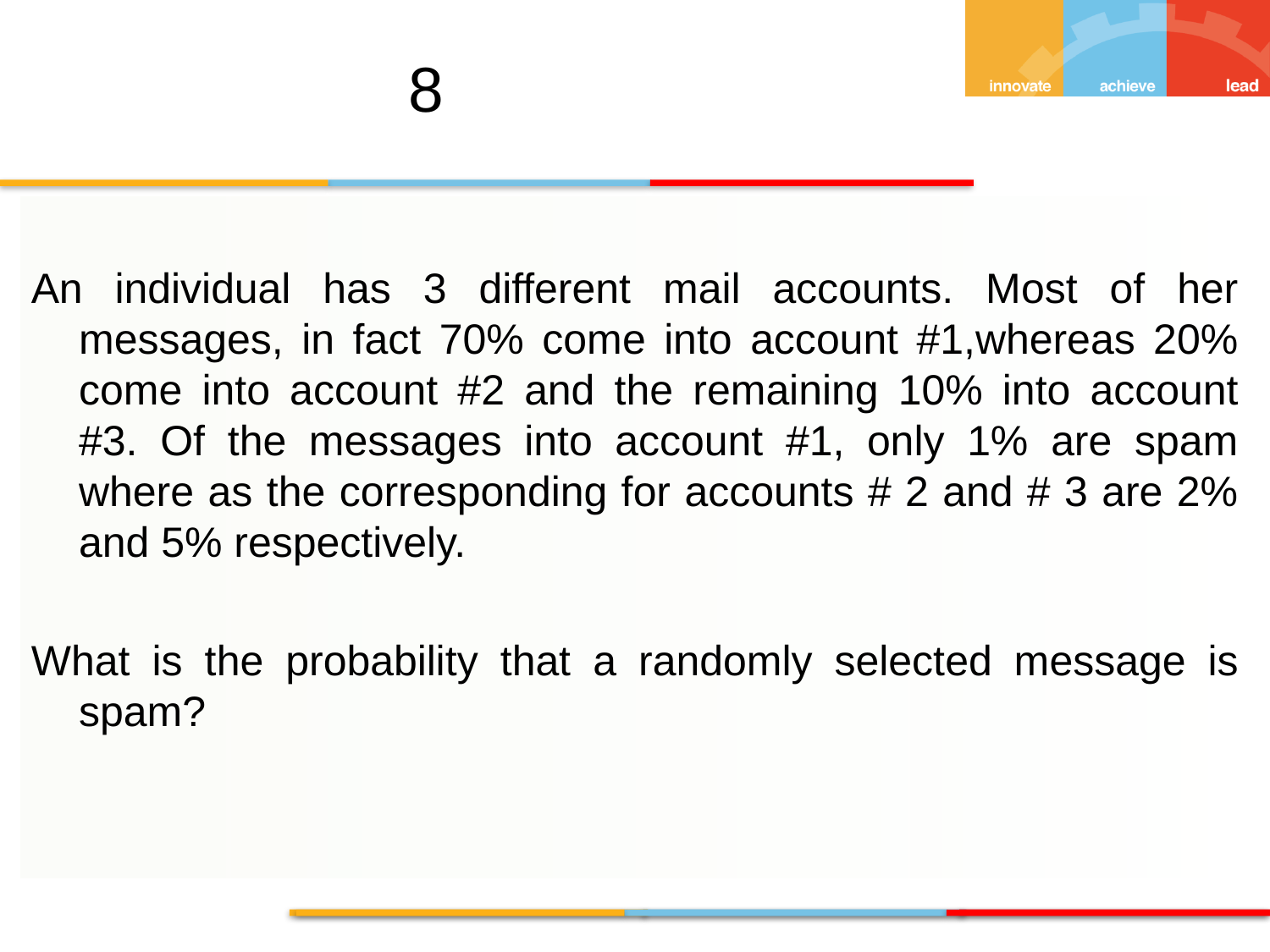

8

An individual has 3 different mail accounts. Most of her messages, in fact 70% come into account #1,whereas 20% come into account #2 and the remaining 10% into account #3. Of the messages into account #1, only 1% are spam where as the corresponding for accounts # 2 and # 3 are 2% and 5% respectively.

What is the probability that a randomly selected message is spam?